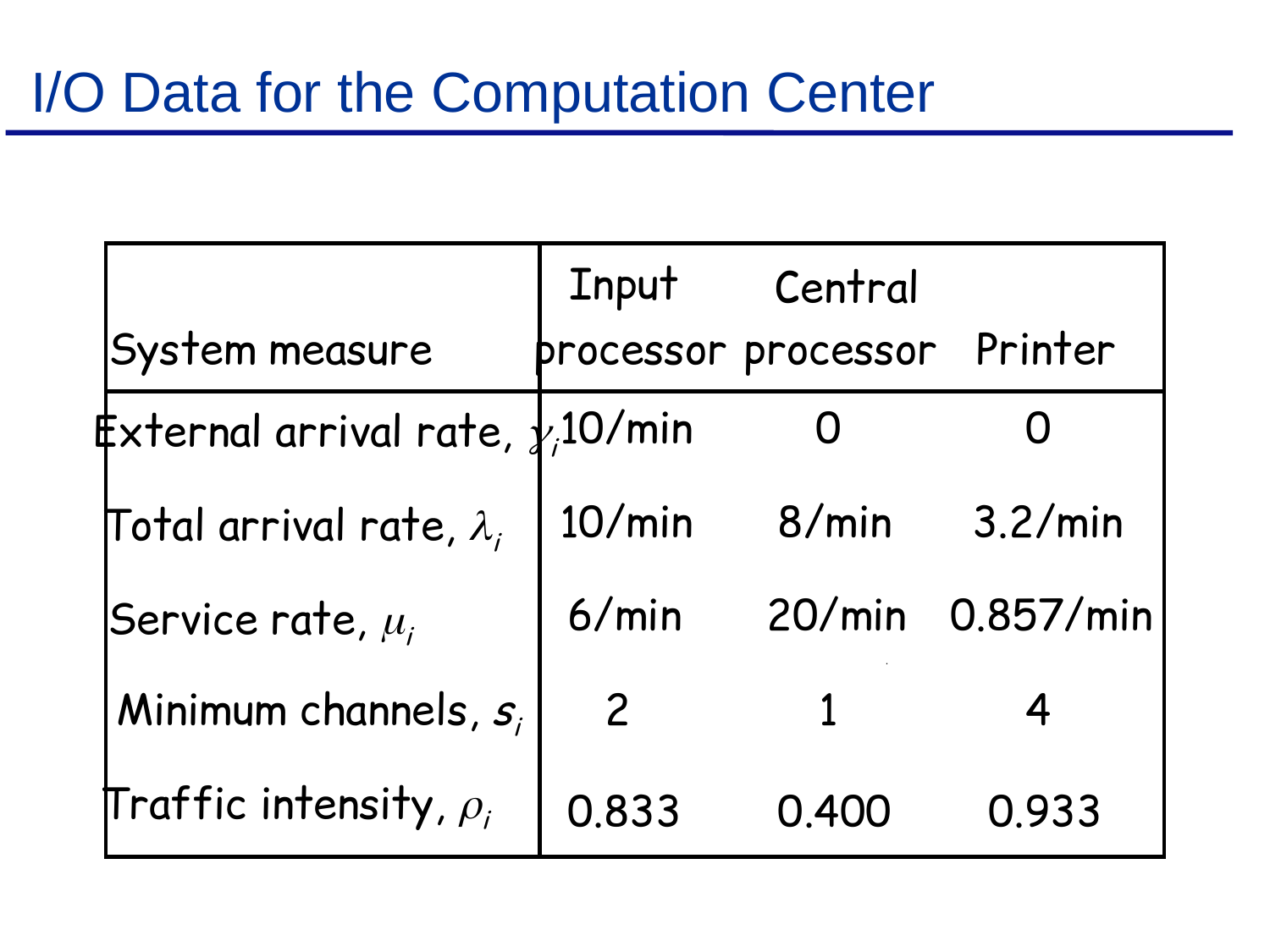

# I/O Data for the Computation Center

Input
Central
System measure
processor
processor
Printer

10/min
0
0
External arrival rate, γi
10/min
8/min
3.2/min
Total arrival rate, λi
6/min
20/min
0.857/min
Service rate, μi

2
1
4
Minimum channels, si
Traffic intensity, ρi
0.833
0.400
0.933